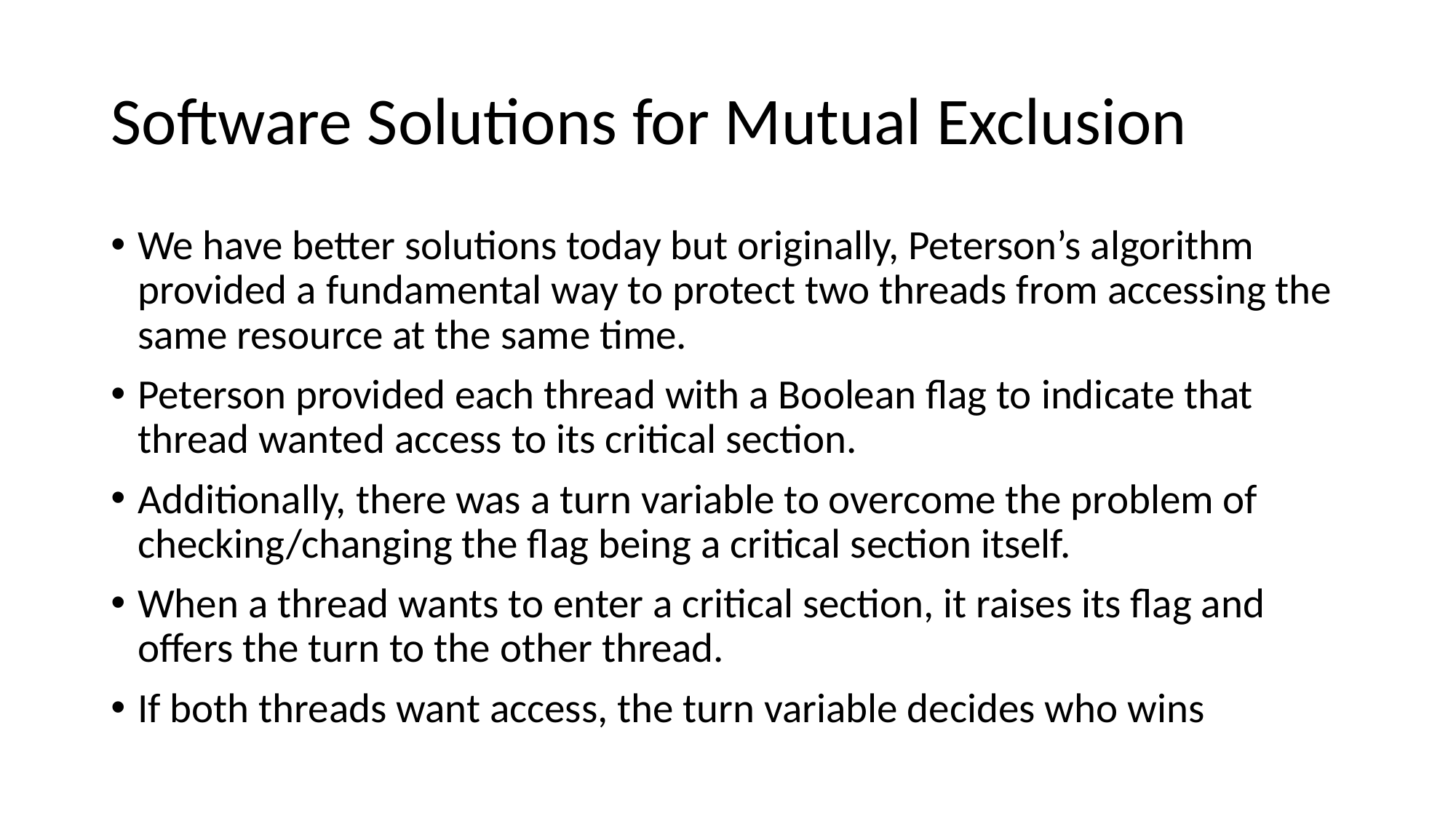

# Software Solutions for Mutual Exclusion
We have better solutions today but originally, Peterson’s algorithm provided a fundamental way to protect two threads from accessing the same resource at the same time.
Peterson provided each thread with a Boolean flag to indicate that thread wanted access to its critical section.
Additionally, there was a turn variable to overcome the problem of checking/changing the flag being a critical section itself.
When a thread wants to enter a critical section, it raises its flag and offers the turn to the other thread.
If both threads want access, the turn variable decides who wins